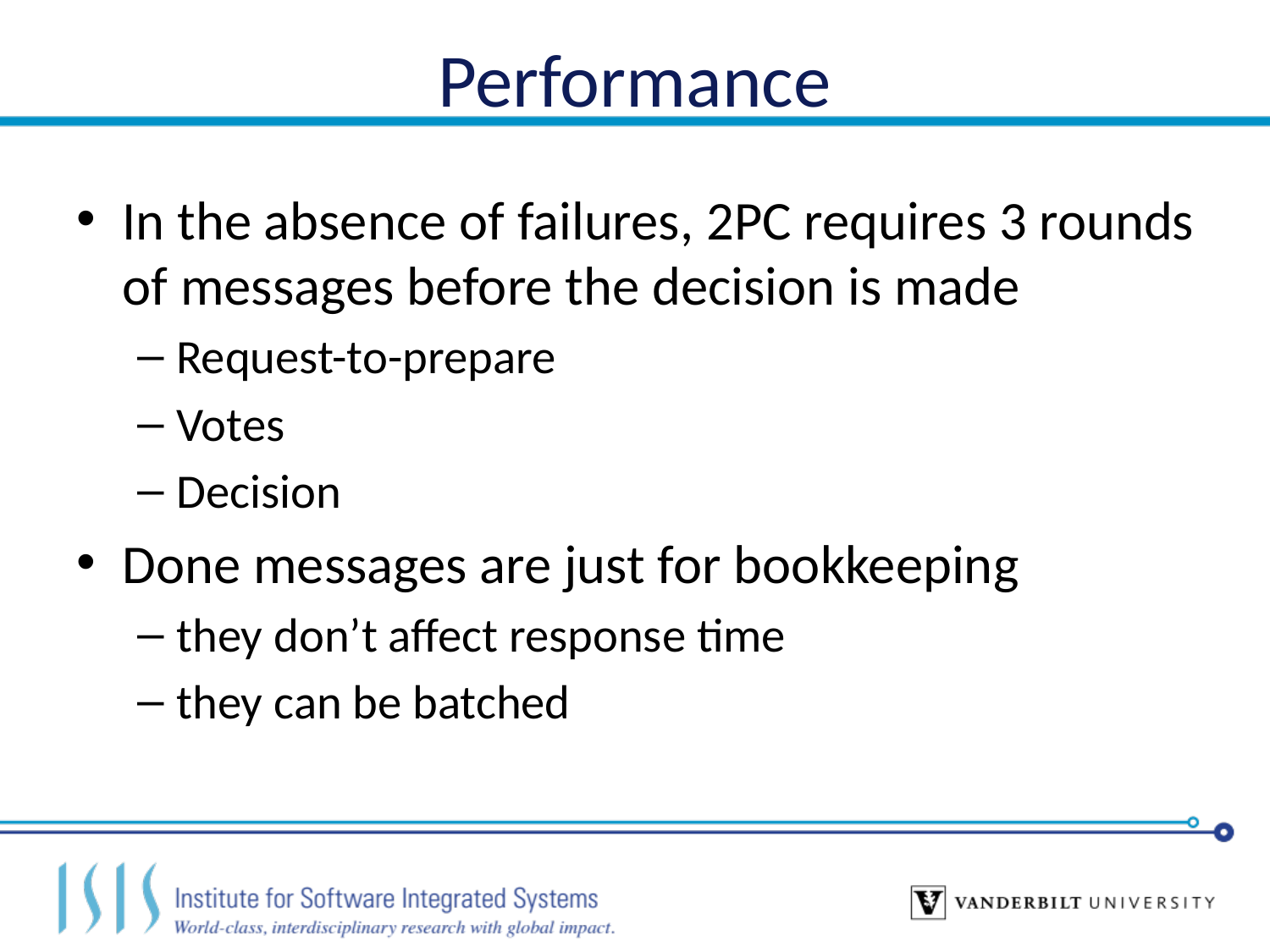

# Performance
In the absence of failures, 2PC requires 3 rounds of messages before the decision is made
Request-to-prepare
Votes
Decision
Done messages are just for bookkeeping
they don’t affect response time
they can be batched